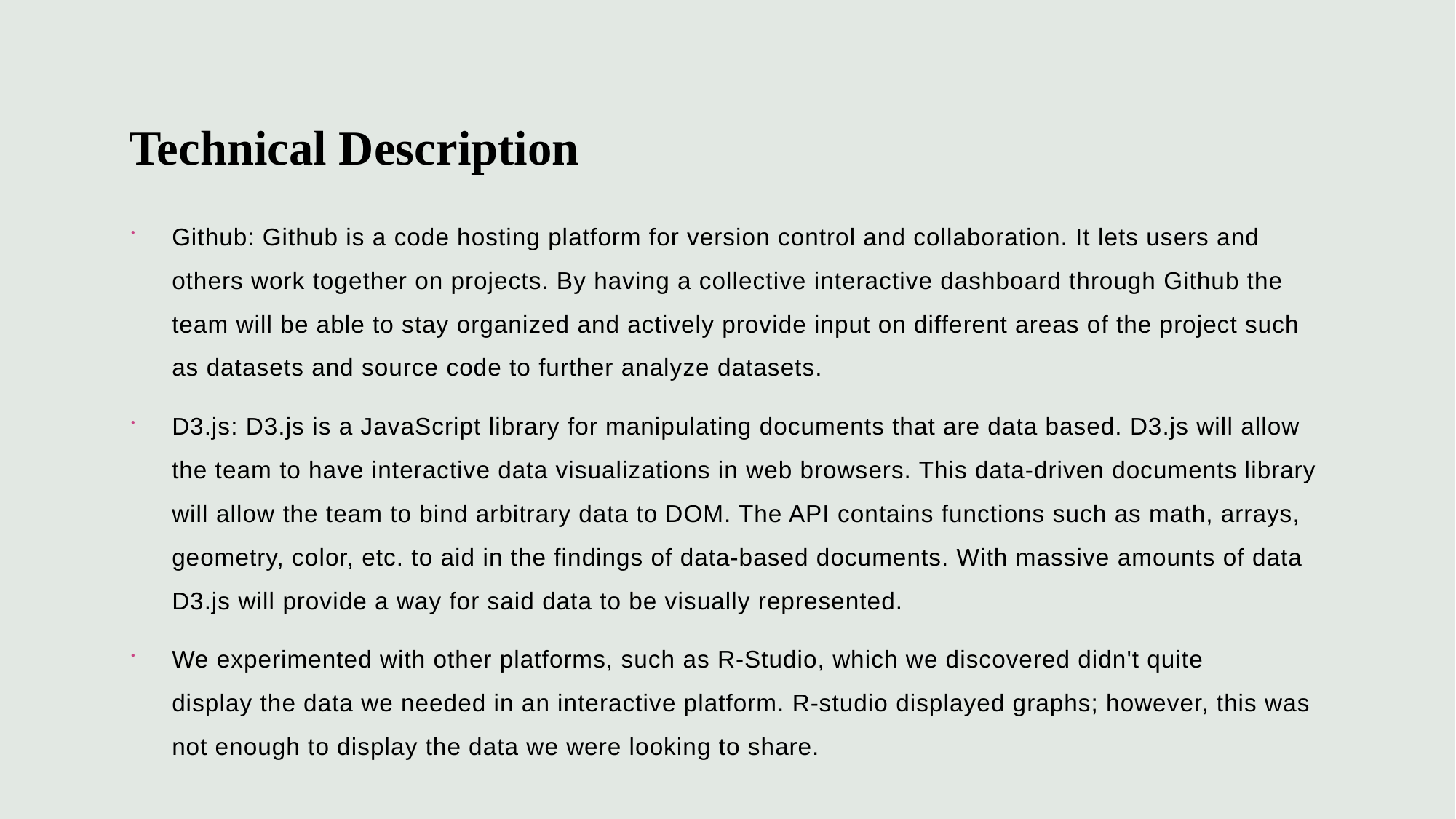

# Technical Description
Github: Github is a code hosting platform for version control and collaboration. It lets users and others work together on projects. By having a collective interactive dashboard through Github the team will be able to stay organized and actively provide input on different areas of the project such as datasets and source code to further analyze datasets.
D3.js: D3.js is a JavaScript library for manipulating documents that are data based. D3.js will allow the team to have interactive data visualizations in web browsers. This data-driven documents library will allow the team to bind arbitrary data to DOM. The API contains functions such as math, arrays, geometry, color, etc. to aid in the findings of data-based documents. With massive amounts of data D3.js will provide a way for said data to be visually represented.
We experimented with other platforms, such as R-Studio, which we discovered didn't quite display the data we needed in an interactive platform. R-studio displayed graphs; however, this was not enough to display the data we were looking to share.